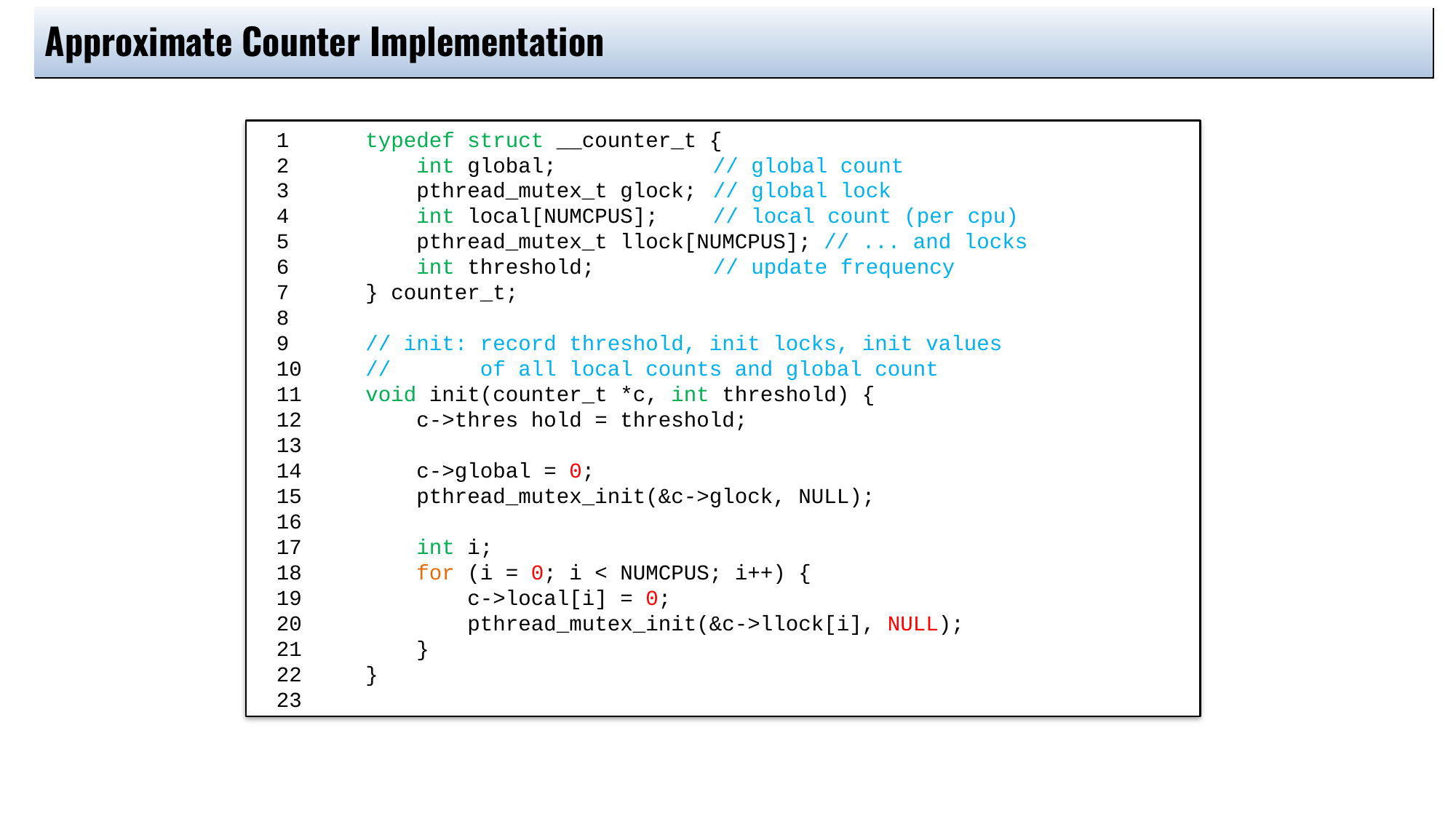

# Approximate Counter Implementation
1      typedef struct __counter_t {
2          int global; 		// global count
3          pthread_mutex_t glock; 	// global lock
4          int local[NUMCPUS]; 	// local count (per cpu)
5          pthread_mutex_t llock[NUMCPUS]; // ... and locks
6          int threshold; 	// update frequency
7      } counter_t;
8
9      // init: record threshold, init locks, init values
10     //       of all local counts and global count
11     void init(counter_t *c, int threshold) {
12         c->thres hold = threshold;
13
14         c->global = 0;
15         pthread_mutex_init(&c->glock, NULL);
16
17         int i;
18         for (i = 0; i < NUMCPUS; i++) {
19             c->local[i] = 0;
20             pthread_mutex_init(&c->llock[i], NULL);
21         }
22     }
23